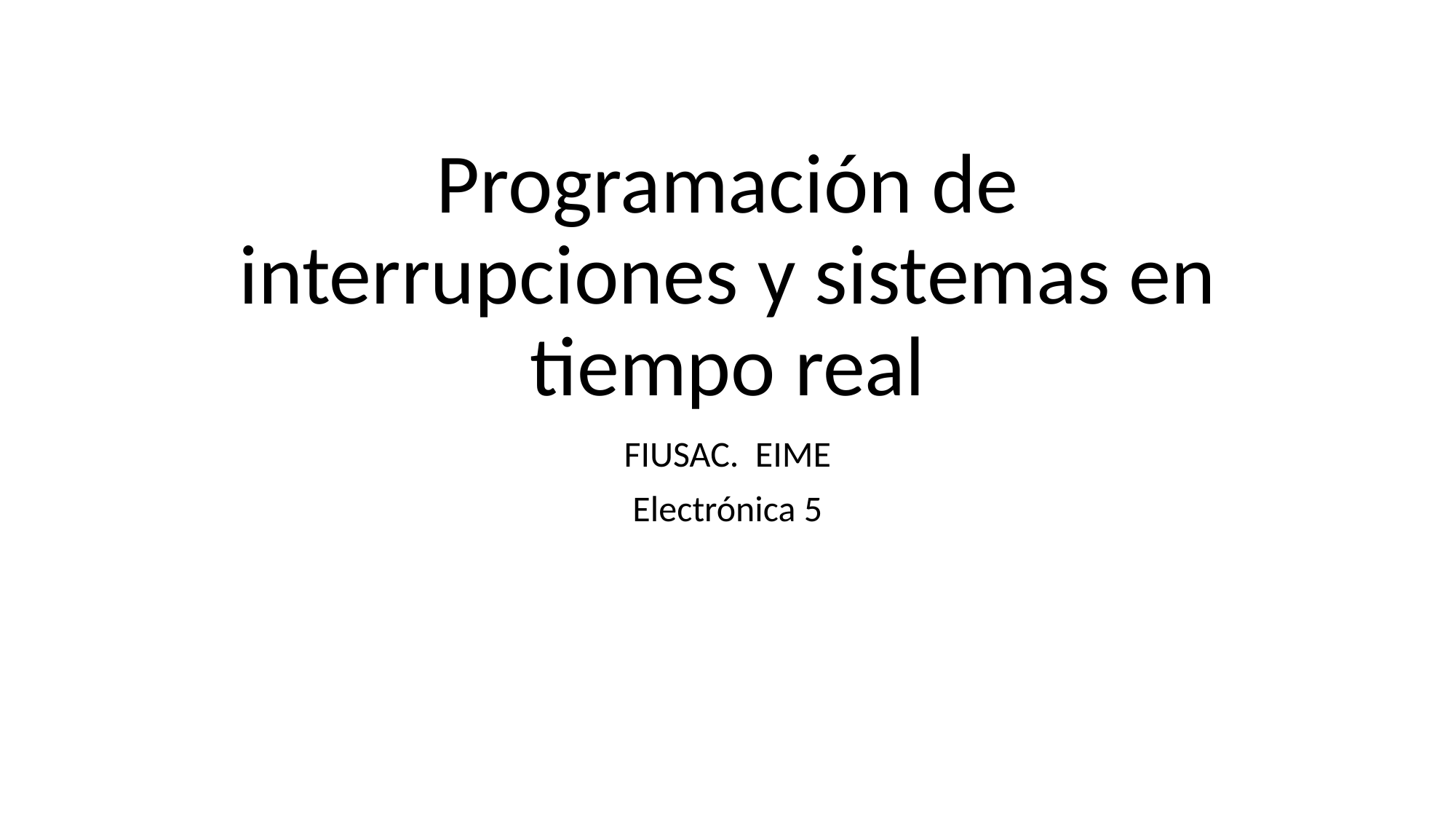

# Programación de interrupciones y sistemas en tiempo real
FIUSAC.  EIME
Electrónica 5